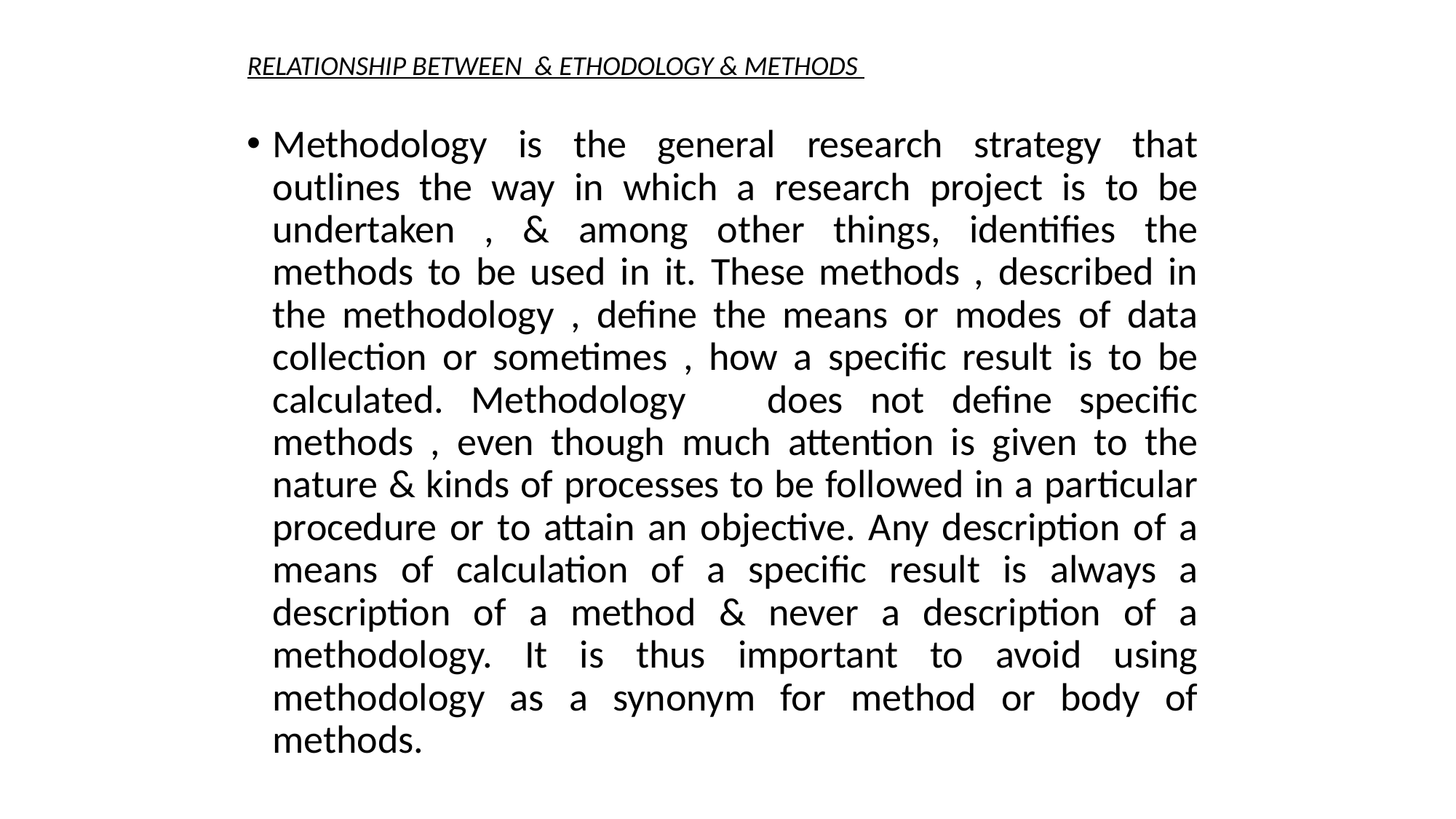

# RELATIONSHIP BETWEEN  & ETHODOLOGY & METHODS
Methodology is the general research strategy that outlines the way in which a research project is to be undertaken , & among other things, identifies the methods to be used in it. These methods , described in the methodology , define the means or modes of data collection or sometimes , how a specific result is to be calculated. Methodology   does not define specific methods , even though much attention is given to the nature & kinds of processes to be followed in a particular procedure or to attain an objective. Any description of a means of calculation of a specific result is always a description of a method & never a description of a methodology. It is thus important to avoid using methodology as a synonym for method or body of methods.